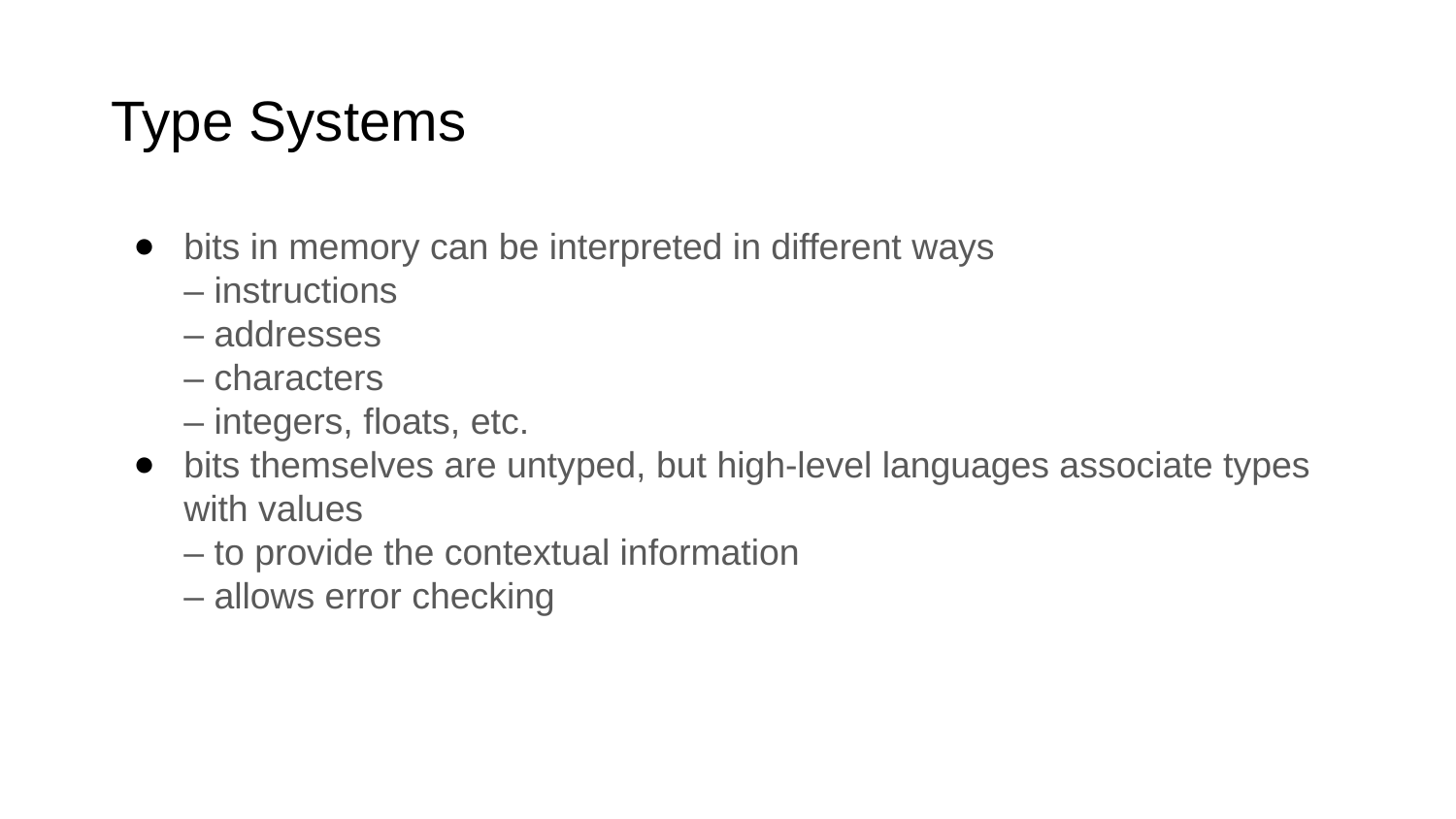

# Type Systems
bits in memory can be interpreted in different ways
– instructions
– addresses
– characters
– integers, floats, etc.
bits themselves are untyped, but high-level languages associate types with values
– to provide the contextual information
– allows error checking